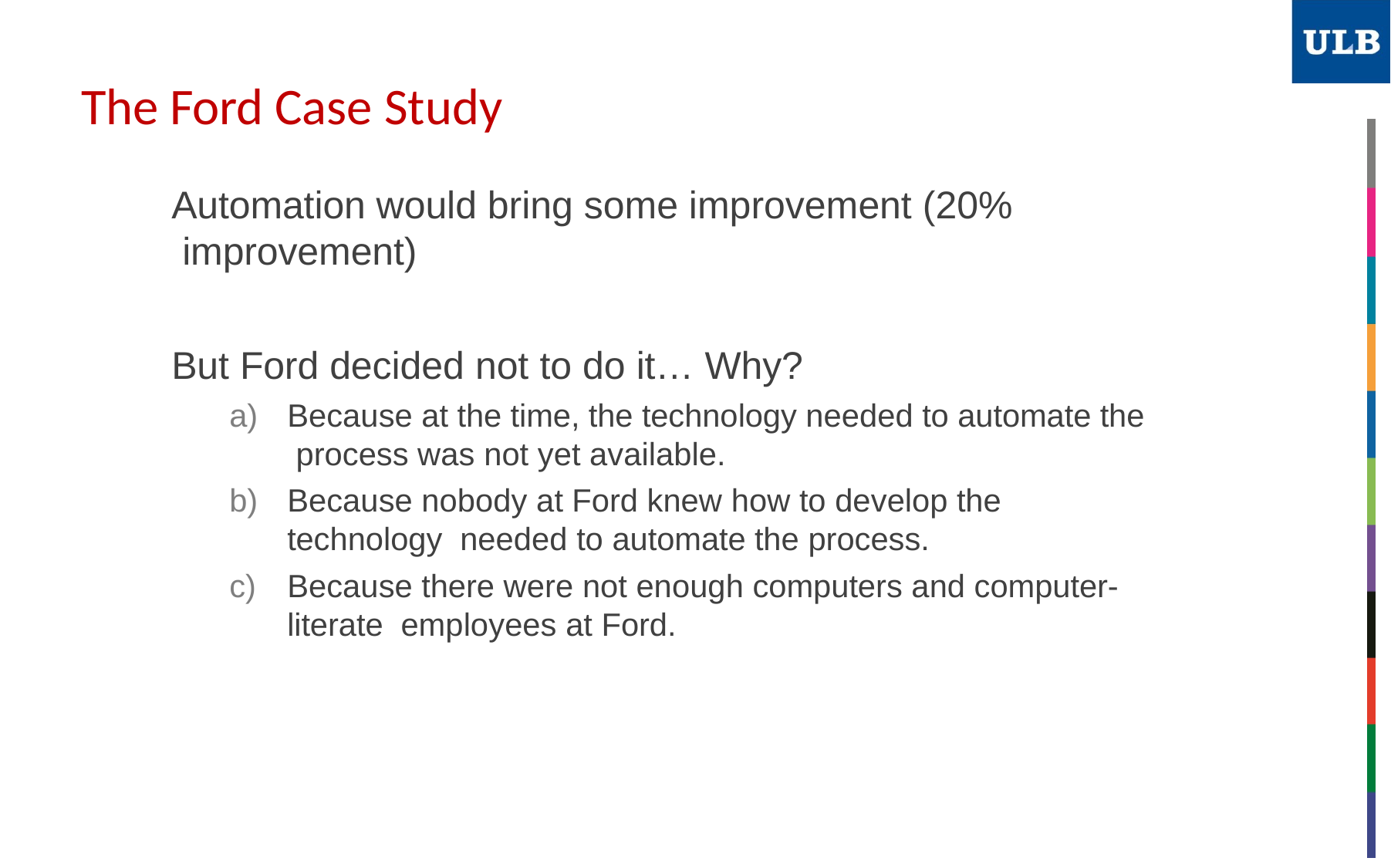

# The Ford Case Study
Automation would bring some improvement (20%  improvement)

But Ford decided not to do it… Why?
Because at the time, the technology needed to automate the  process was not yet available.
Because nobody at Ford knew how to develop the technology  needed to automate the process.
Because there were not enough computers and computer-literate  employees at Ford.